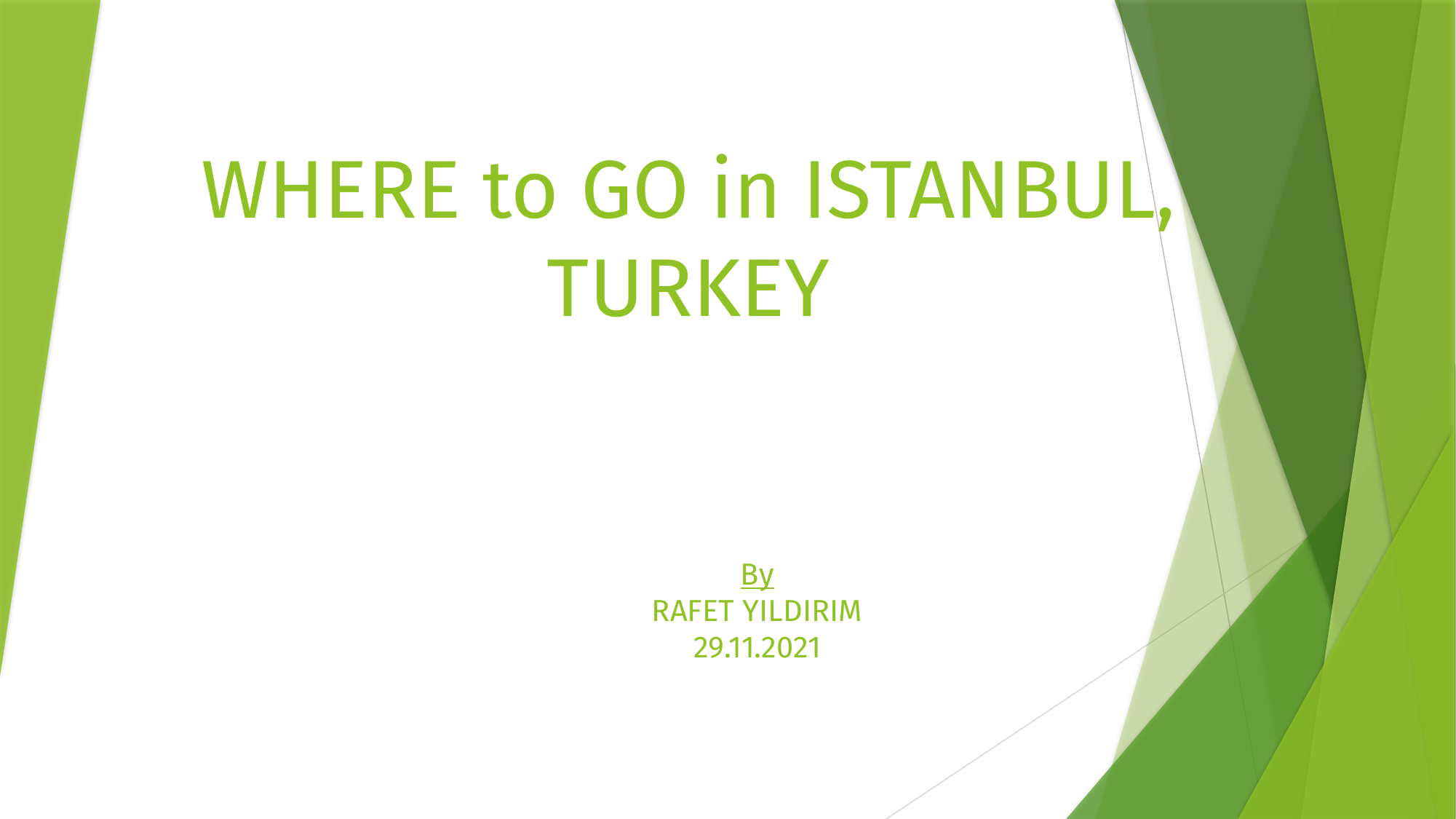

# WHERE to GO in ISTANBUL, TURKEY
By
RAFET YILDIRIM
29.11.2021